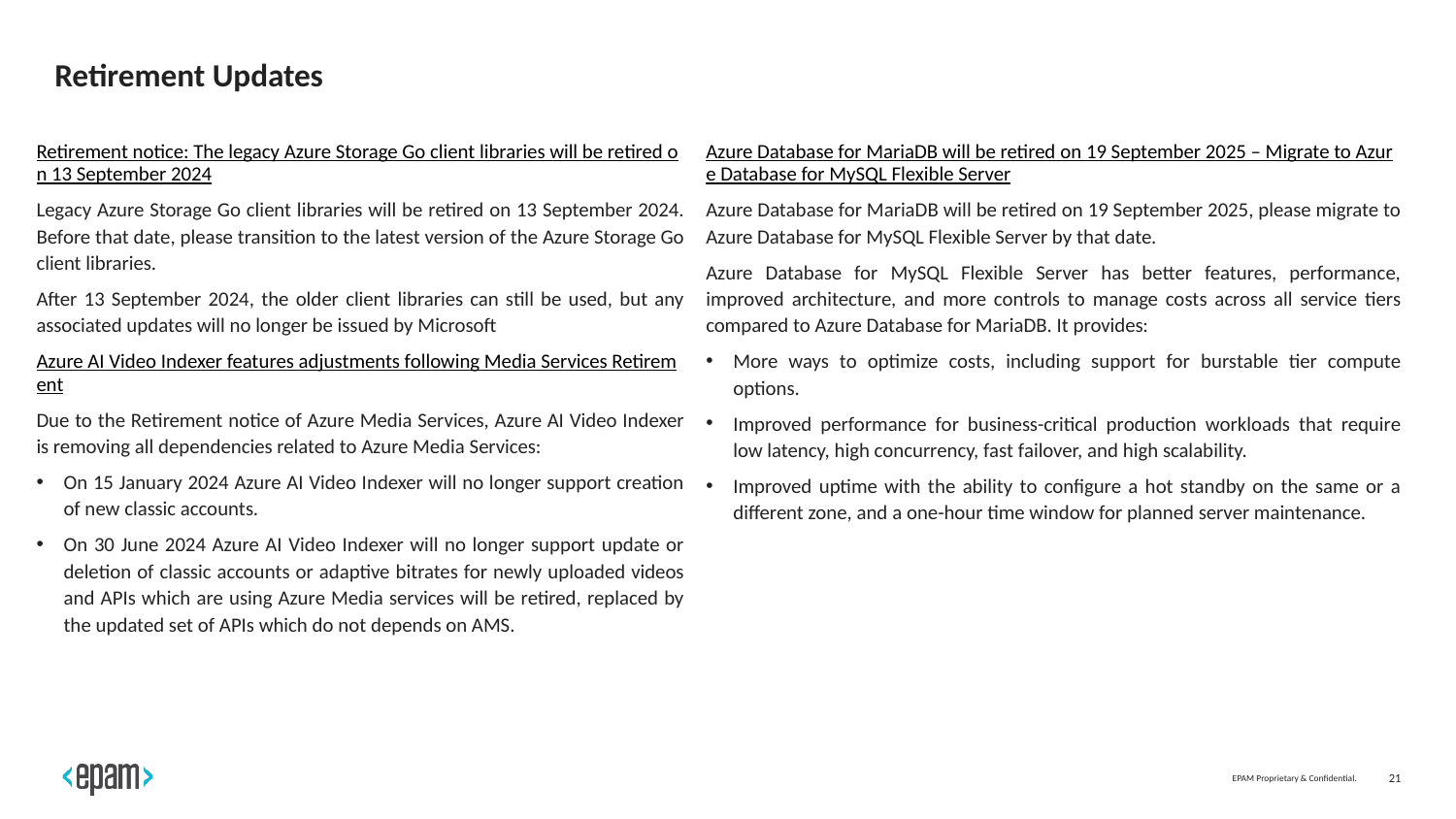

# Retirement Updates
Retirement notice: The legacy Azure Storage Go client libraries will be retired on 13 September 2024
Legacy Azure Storage Go client libraries will be retired on 13 September 2024. Before that date, please transition to the latest version of the Azure Storage Go client libraries.
After 13 September 2024, the older client libraries can still be used, but any associated updates will no longer be issued by Microsoft
Azure AI Video Indexer features adjustments following Media Services Retirement
Due to the Retirement notice of Azure Media Services, Azure AI Video Indexer is removing all dependencies related to Azure Media Services:
On 15 January 2024 Azure AI Video Indexer will no longer support creation of new classic accounts.
On 30 June 2024 Azure AI Video Indexer will no longer support update or deletion of classic accounts or adaptive bitrates for newly uploaded videos and APIs which are using Azure Media services will be retired, replaced by the updated set of APIs which do not depends on AMS.
Azure Database for MariaDB will be retired on 19 September 2025 – Migrate to Azure Database for MySQL Flexible Server
Azure Database for MariaDB will be retired on 19 September 2025, please migrate to Azure Database for MySQL Flexible Server by that date.
Azure Database for MySQL Flexible Server has better features, performance, improved architecture, and more controls to manage costs across all service tiers compared to Azure Database for MariaDB. It provides:
More ways to optimize costs, including support for burstable tier compute options.
Improved performance for business-critical production workloads that require low latency, high concurrency, fast failover, and high scalability.
Improved uptime with the ability to configure a hot standby on the same or a different zone, and a one-hour time window for planned server maintenance.